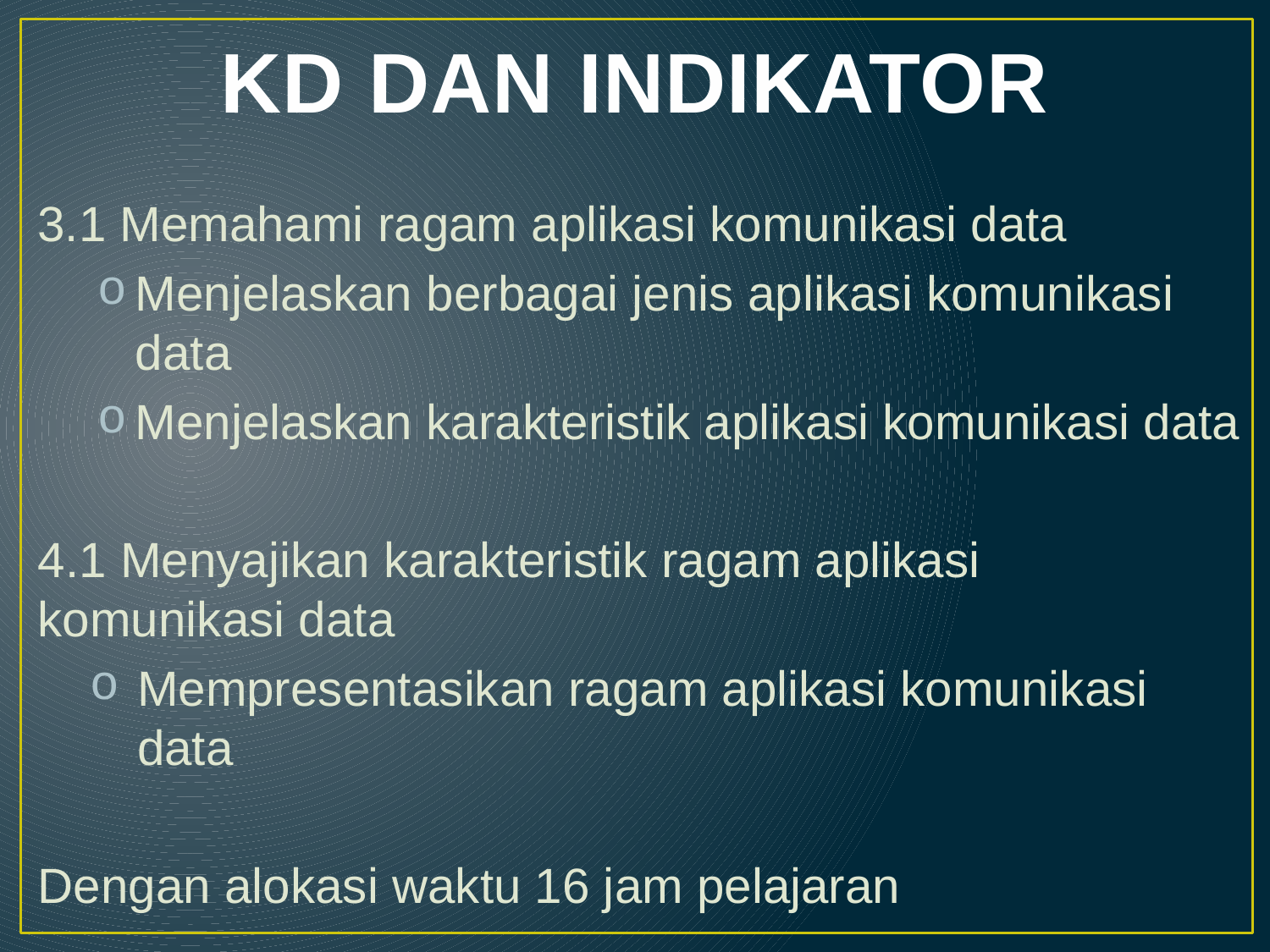

# KD DAN INDIKATOR
3.1 Memahami ragam aplikasi komunikasi data
Menjelaskan berbagai jenis aplikasi komunikasi data
Menjelaskan karakteristik aplikasi komunikasi data

4.1 Menyajikan karakteristik ragam aplikasi komunikasi data
Mempresentasikan ragam aplikasi komunikasi data

Dengan alokasi waktu 16 jam pelajaran